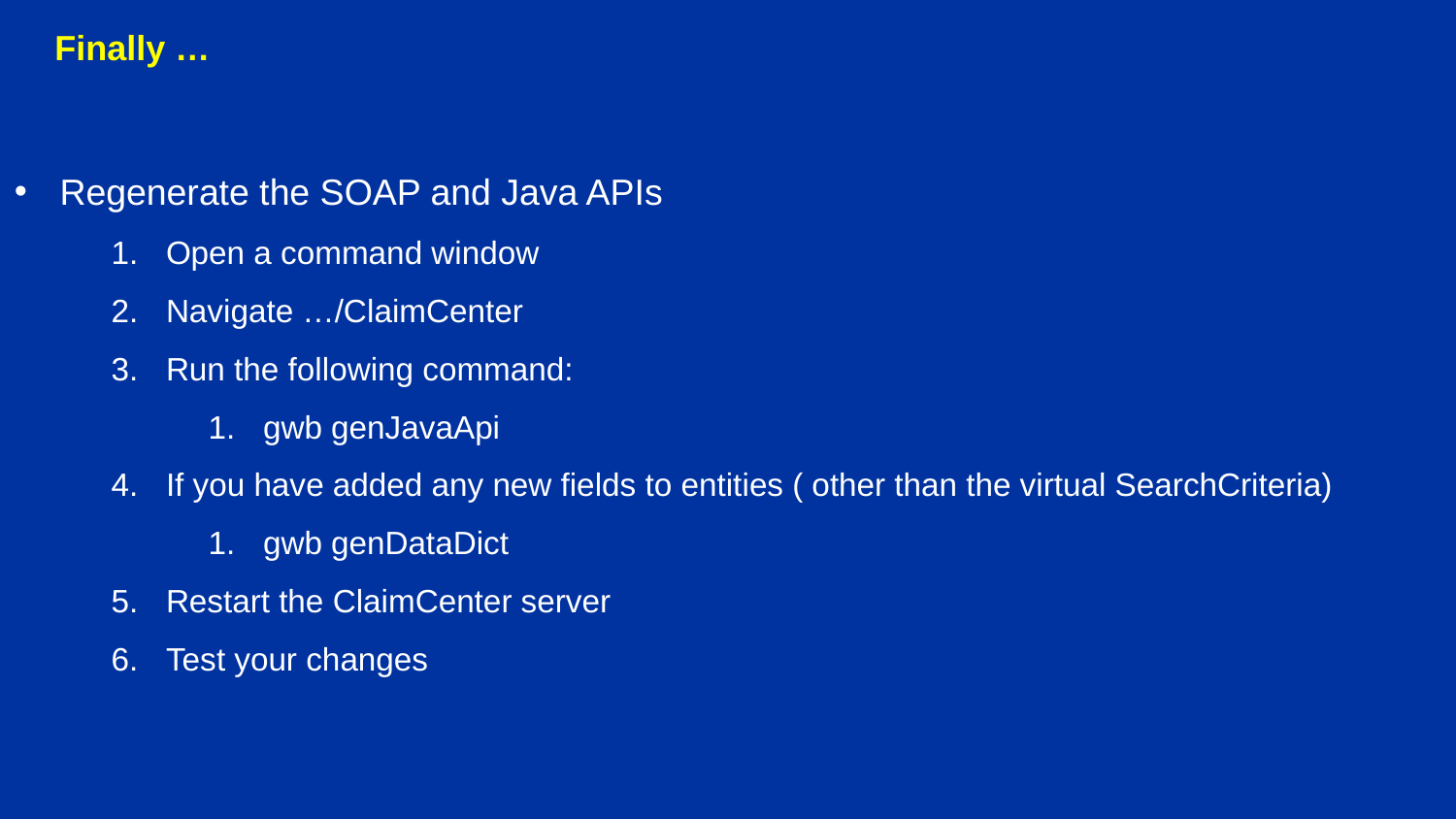

Finally …

Regenerate the SOAP and Java APIs
Open a command window
Navigate …/ClaimCenter
Run the following command:
gwb genJavaApi
If you have added any new fields to entities ( other than the virtual SearchCriteria)
gwb genDataDict
Restart the ClaimCenter server
Test your changes